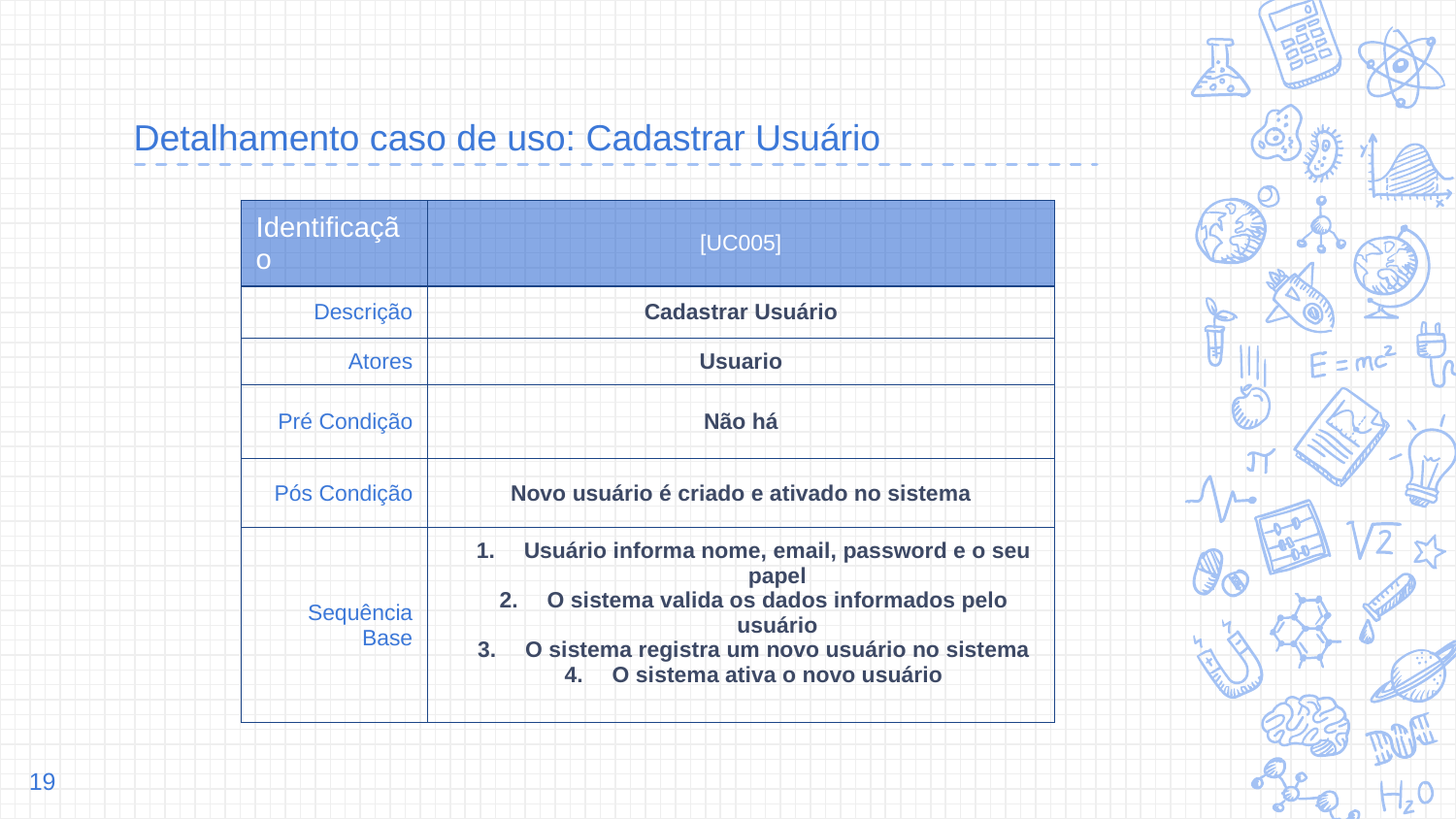

# Detalhamento caso de uso: Cadastrar Usuário
| Identificação | [UC005] |
| --- | --- |
| Descrição | Cadastrar Usuário |
| Atores | Usuario |
| Pré Condição | Não há |
| Pós Condição | Novo usuário é criado e ativado no sistema |
| Sequência Base | Usuário informa nome, email, password e o seu papel O sistema valida os dados informados pelo usuário O sistema registra um novo usuário no sistema O sistema ativa o novo usuário |
19